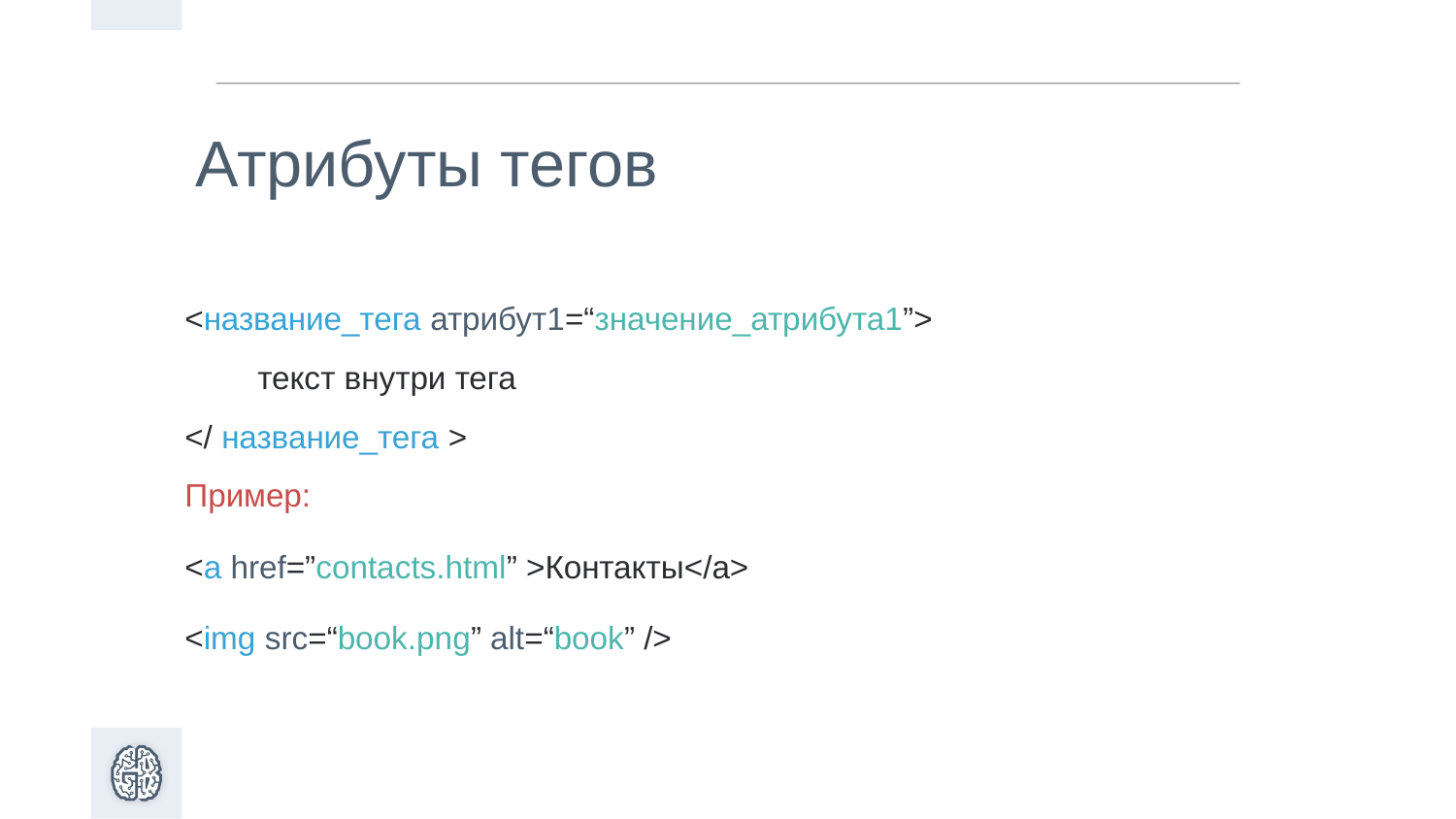

Атрибуты тегов
<название_тега атрибут1=“значение_атрибута1”>
текст внутри тега
</ название_тега >
Пример:
<a href=”contacts.html” >Контакты</a>
<img src=“book.png” alt=“book” />